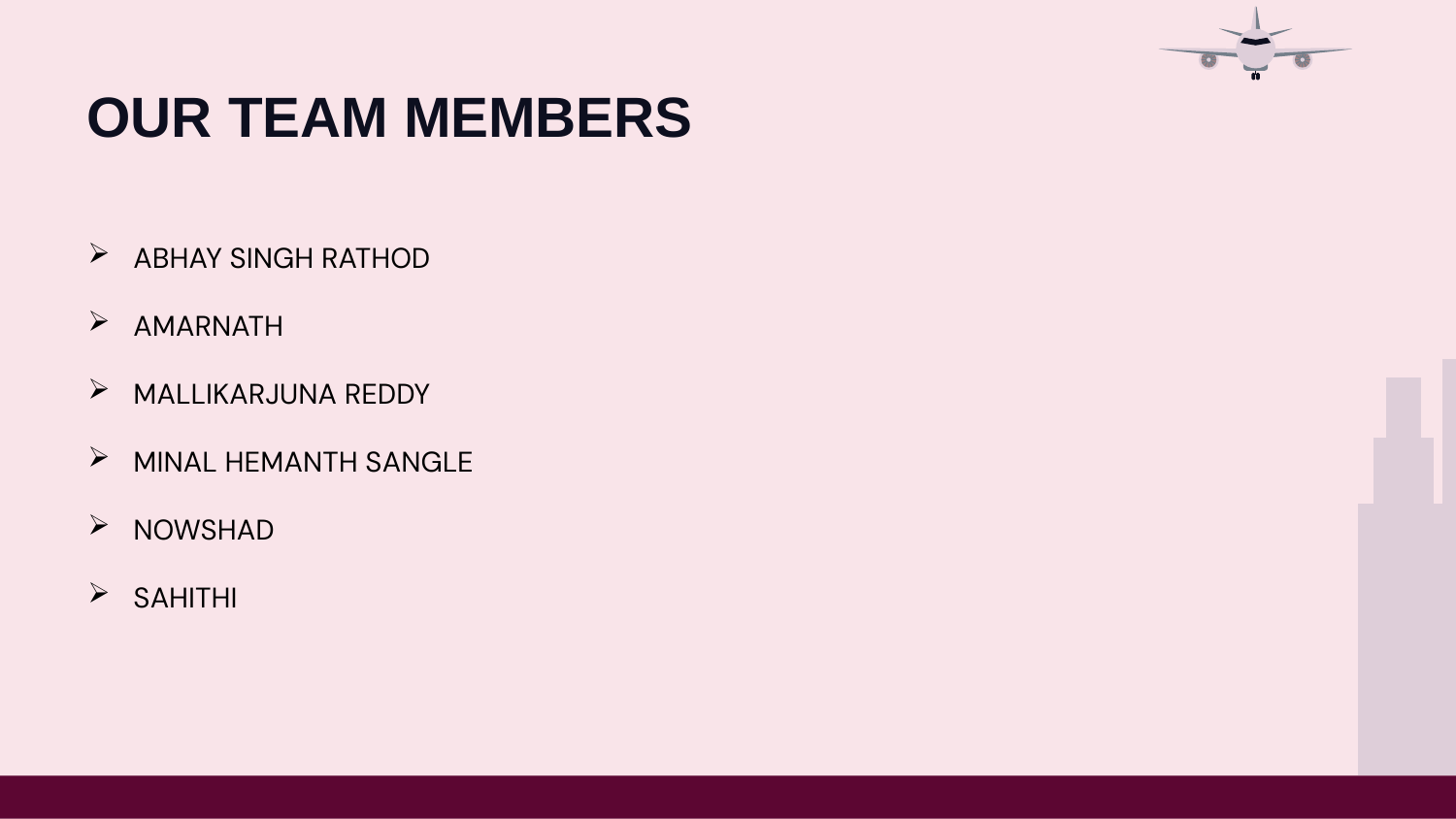

# OUR TEAM MEMBERS
ABHAY SINGH RATHOD

AMARNATH

MALLIKARJUNA REDDY

MINAL HEMANTH SANGLE

NOWSHAD
SAHITHI